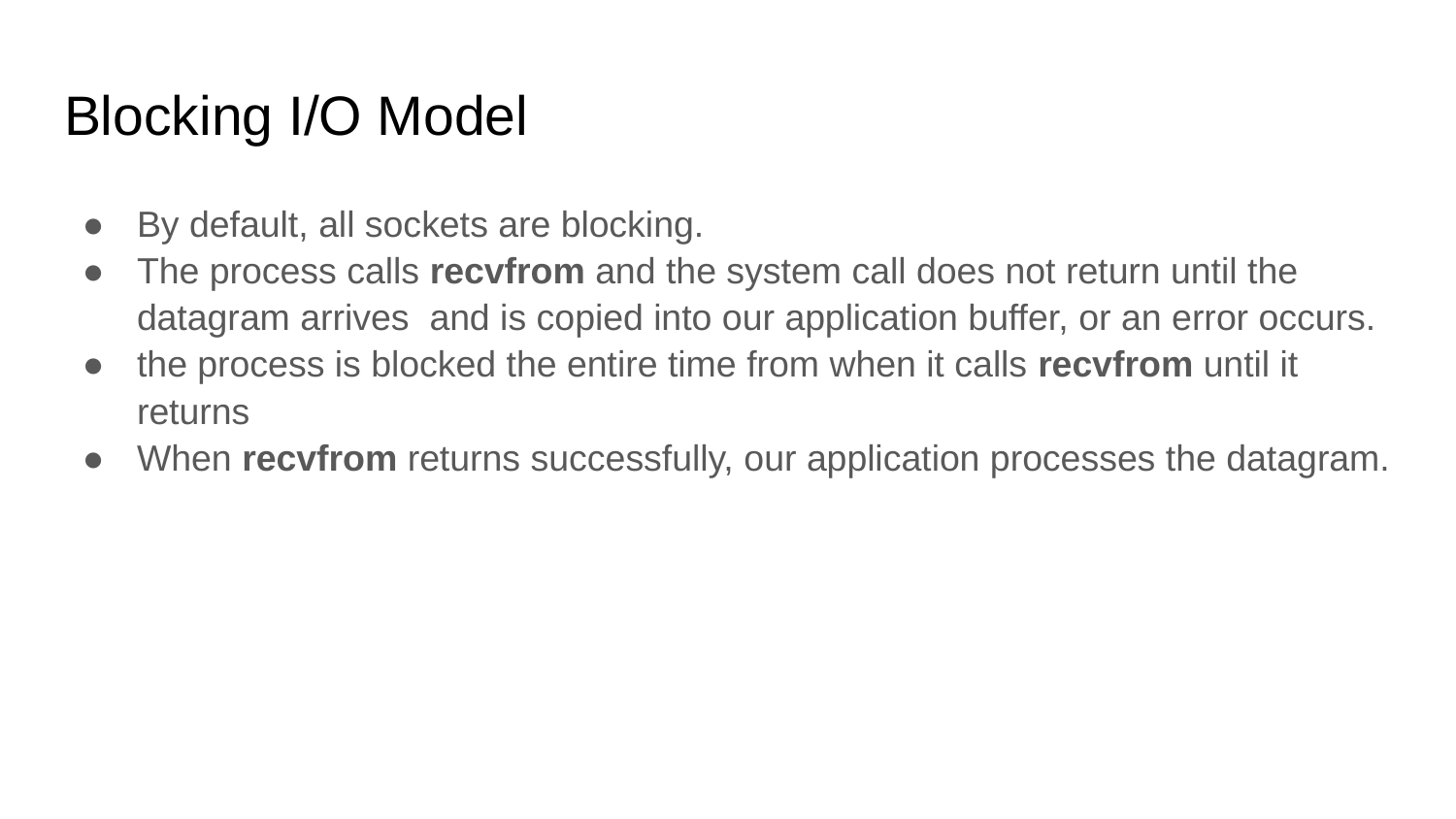

# Blocking I/O Model
By default, all sockets are blocking.
The process calls recvfrom and the system call does not return until the datagram arrives  and is copied into our application buffer, or an error occurs.
the process is blocked the entire time from when it calls recvfrom until it returns
When recvfrom returns successfully, our application processes the datagram.